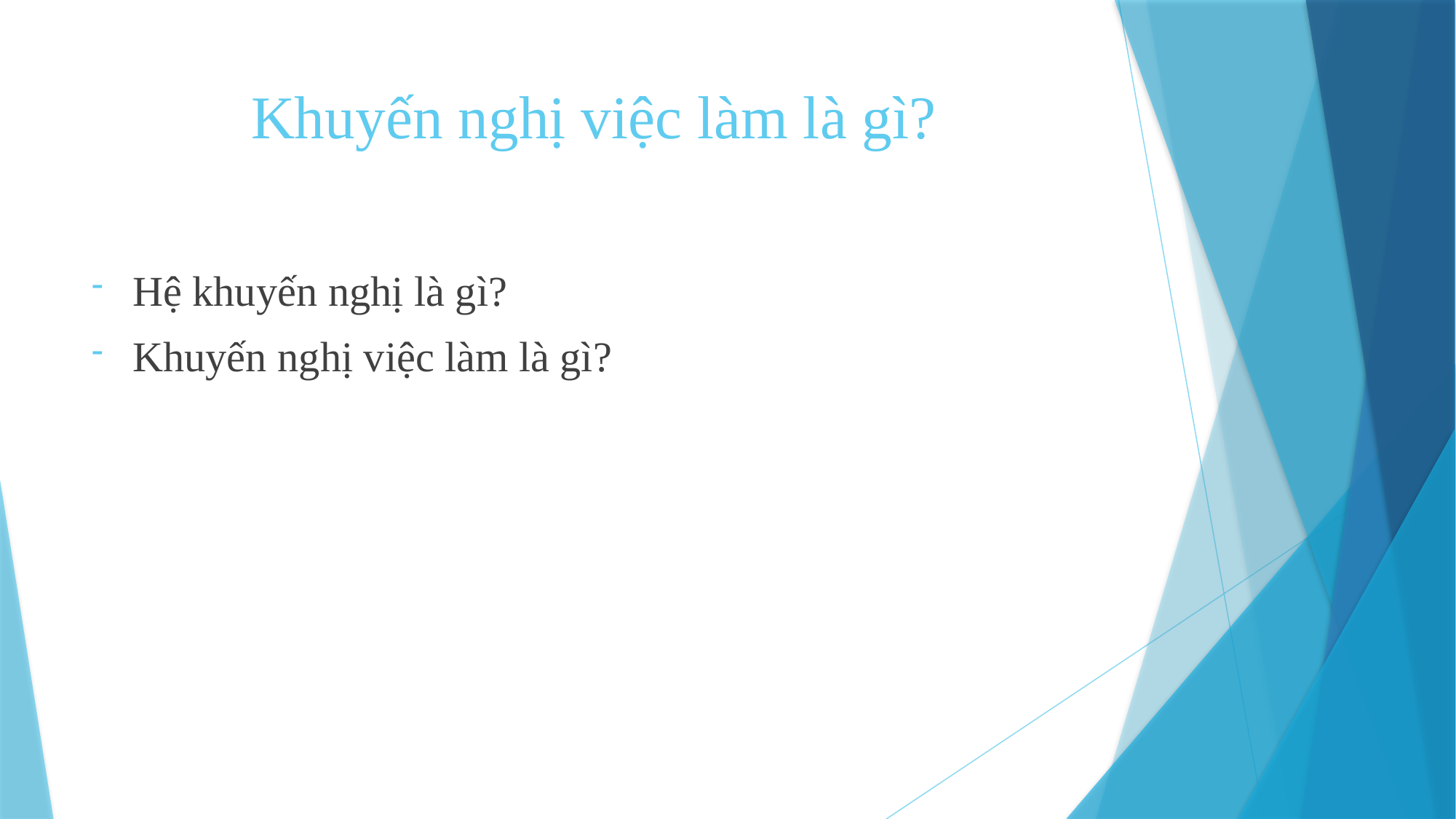

# Khuyến nghị việc làm là gì?
Hệ khuyến nghị là gì?
Khuyến nghị việc làm là gì?